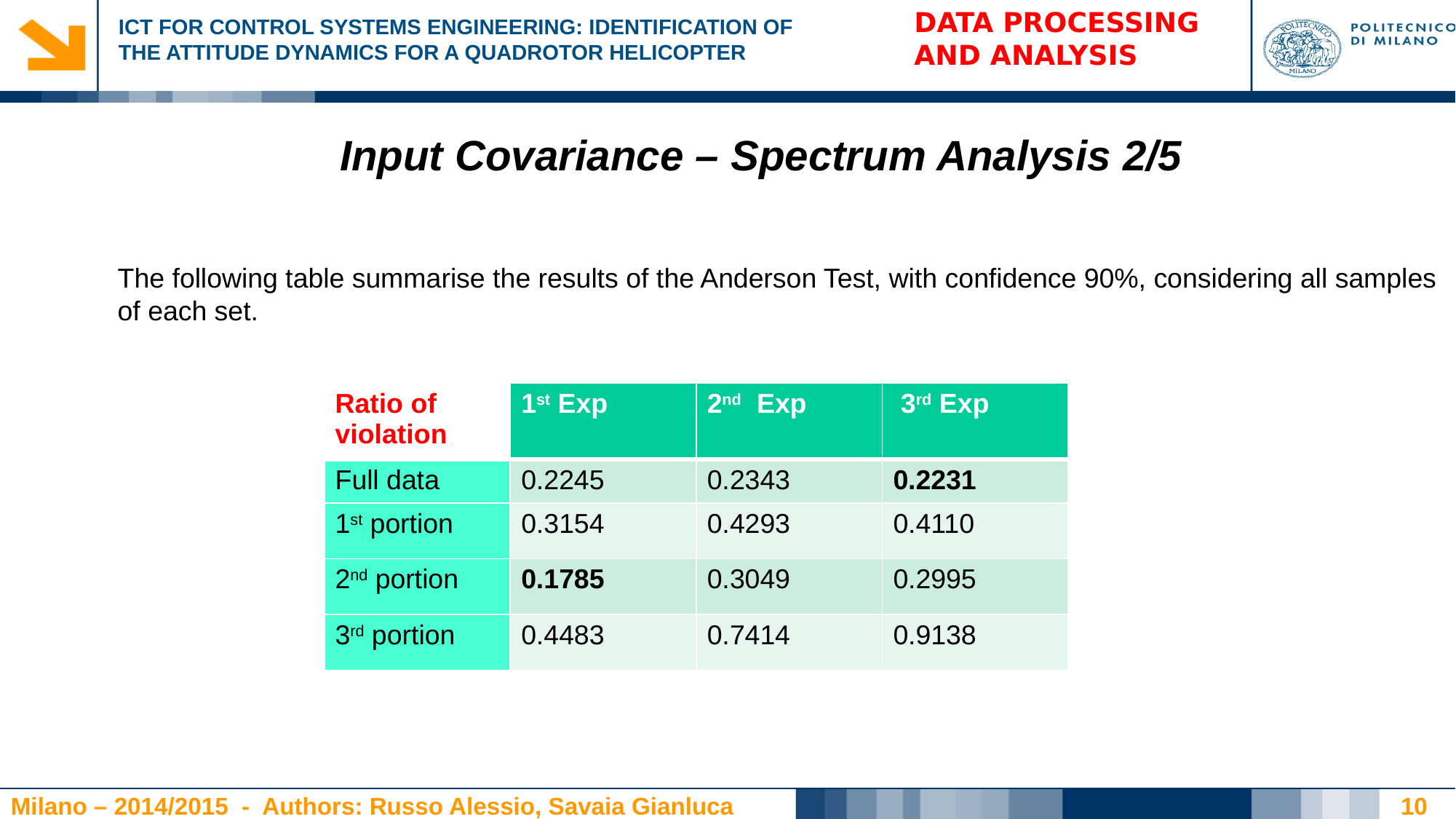

DATA PROCESSING
AND ANALYSIS
Input Covariance – Spectrum Analysis 2/5

The following table summarise the results of the Anderson Test, with confidence 90%, considering all samples
of each set.
| Ratio of violation | 1st Exp | 2nd Exp | 3rd Exp |
| --- | --- | --- | --- |
| Full data | 0.2245 | 0.2343 | 0.2231 |
| 1st portion | 0.3154 | 0.4293 | 0.4110 |
| 2nd portion | 0.1785 | 0.3049 | 0.2995 |
| 3rd portion | 0.4483 | 0.7414 | 0.9138 |

10